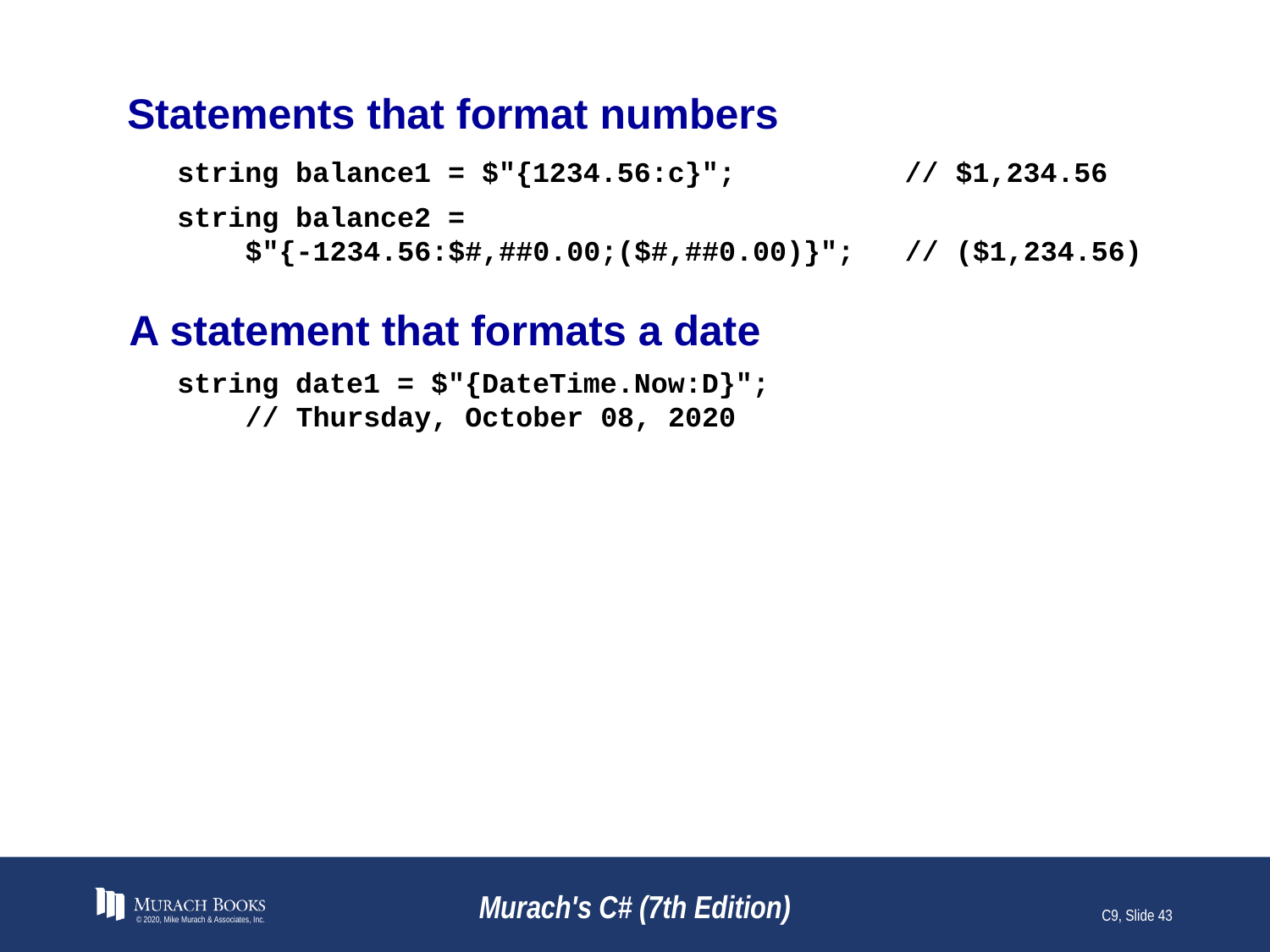

# Statements that format numbers
string balance1 = $"{1234.56:c}";          // $1,234.56
string balance2 =
    $"{-1234.56:$#,##0.00;($#,##0.00)}";   // ($1,234.56)
A statement that formats a date
string date1 = $"{DateTime.Now:D}";
    // Thursday, October 08, 2020

© 2020, Mike Murach & Associates, Inc.
Murach's C# (7th Edition)

C9, Slide 43